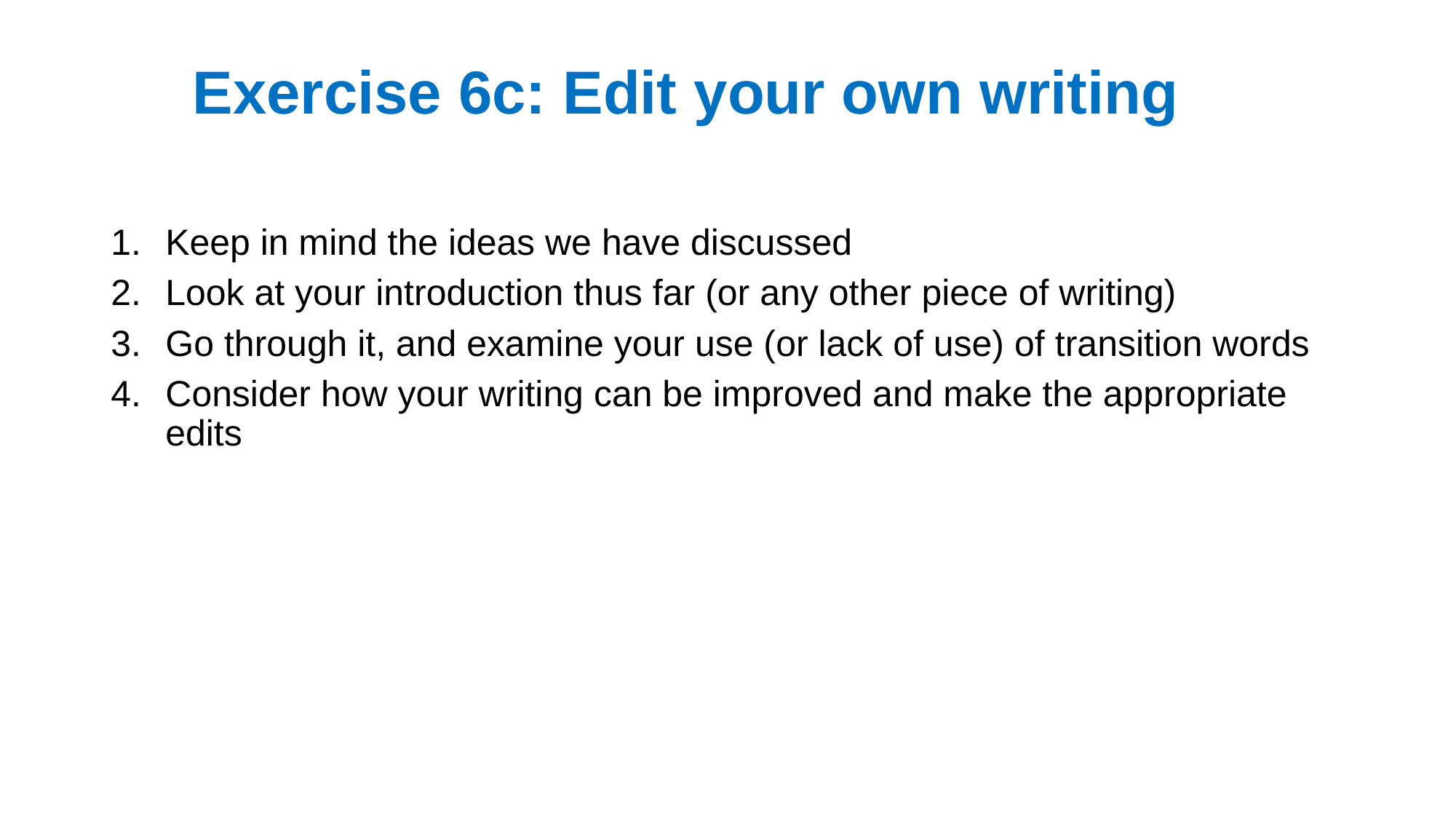

# Exercise 6c: Edit your own writing
Keep in mind the ideas we have discussed
Look at your introduction thus far (or any other piece of writing)
Go through it, and examine your use (or lack of use) of transition words
Consider how your writing can be improved and make the appropriate edits